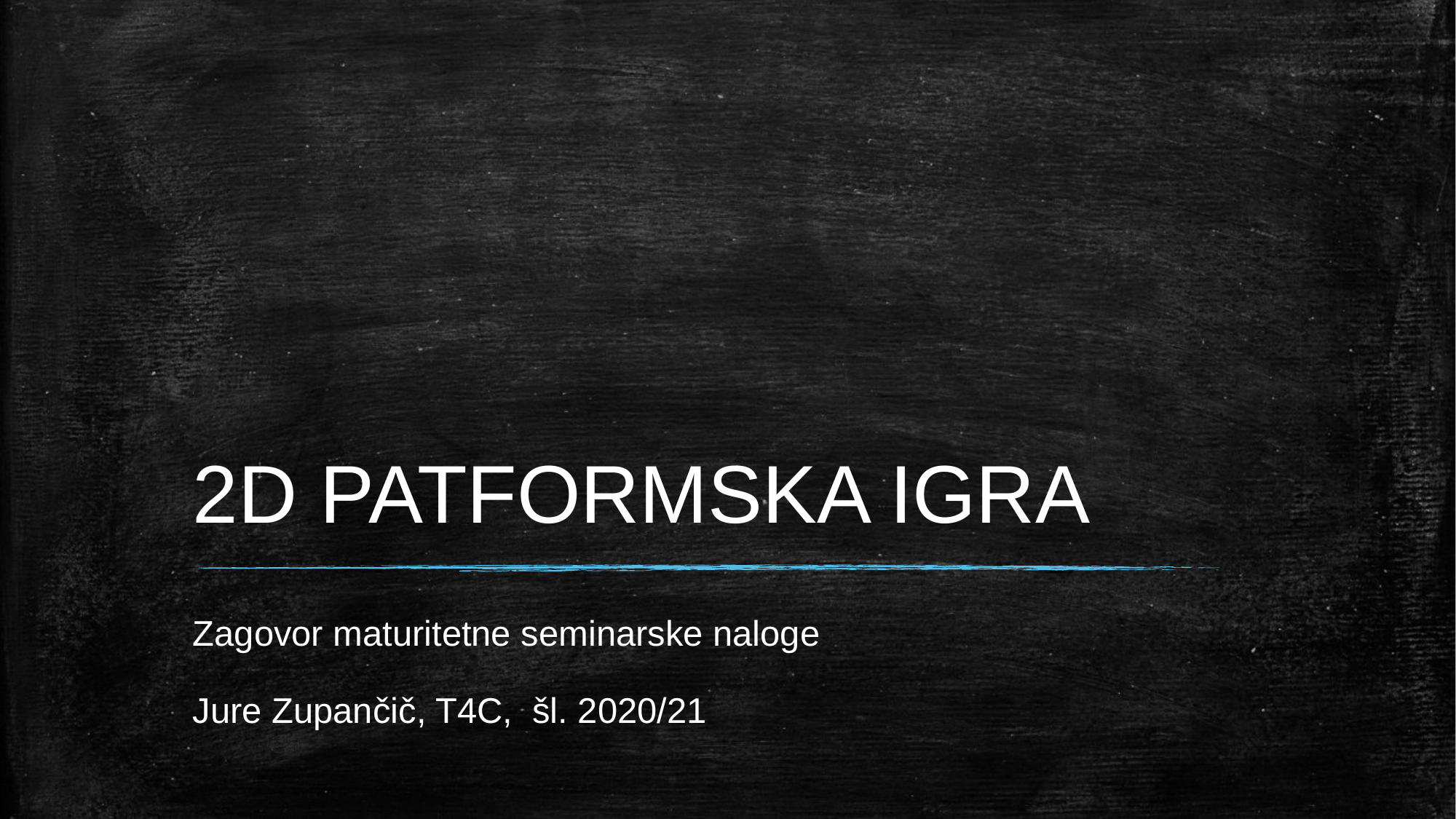

# 2D PATFORMSKA IGRA
Zagovor maturitetne seminarske naloge

Jure Zupančič, T4C,  šl. 2020/21